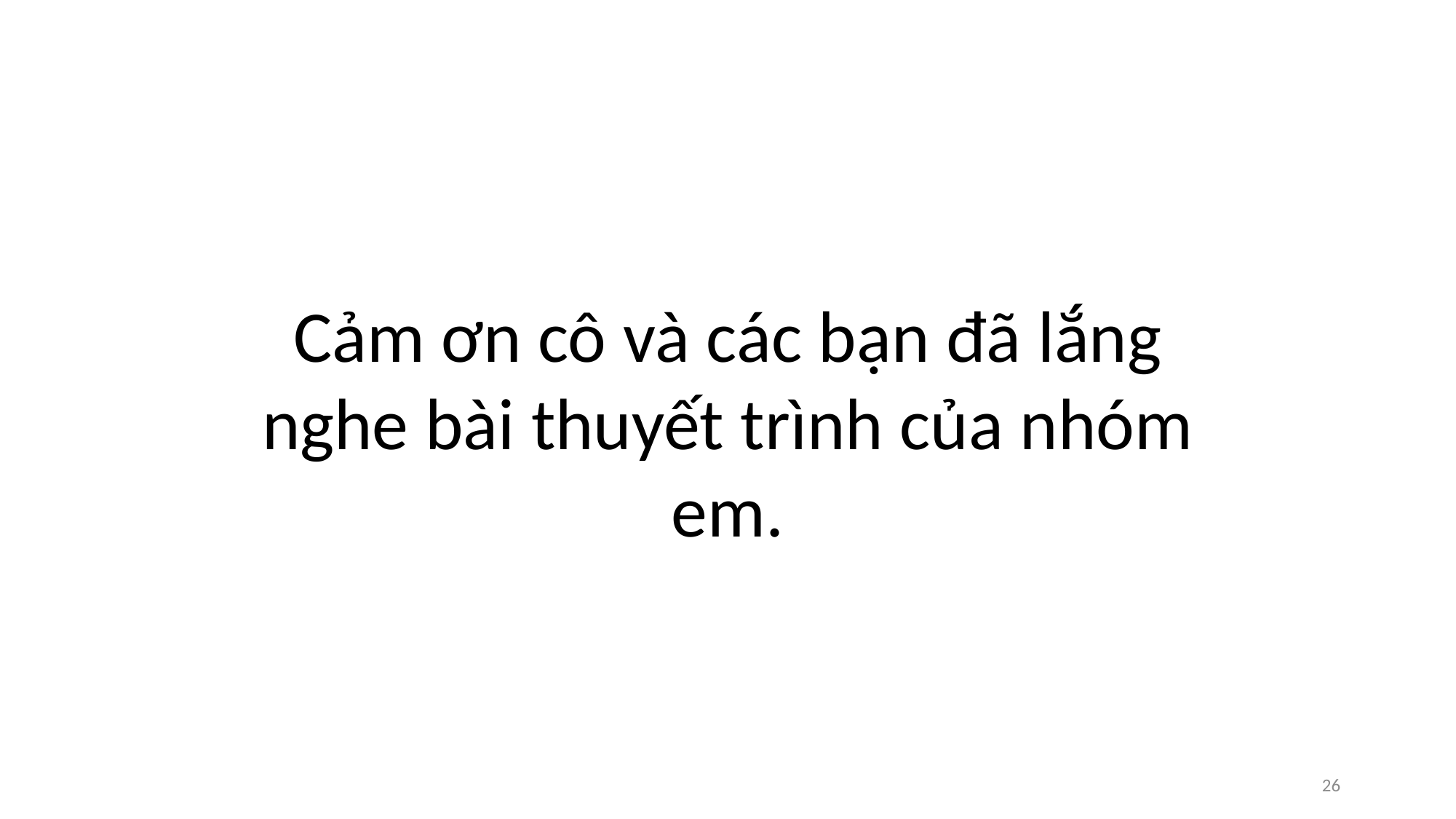

Cảm ơn cô và các bạn đã lắng nghe bài thuyết trình của nhóm em.
26